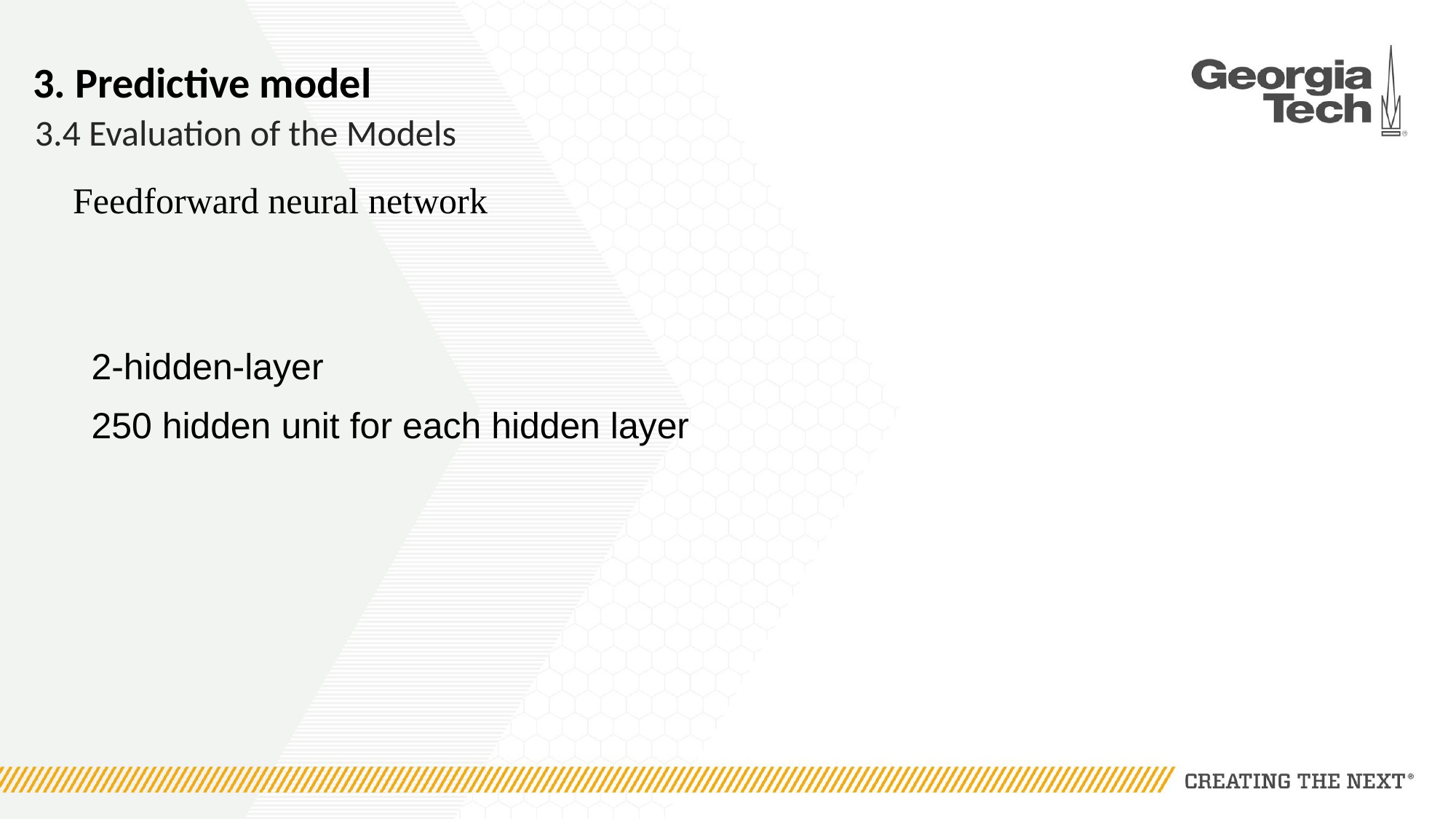

# 3. Predictive model
3.4 Evaluation of the Models
Feedforward neural network
2-hidden-layer
250 hidden unit for each hidden layer